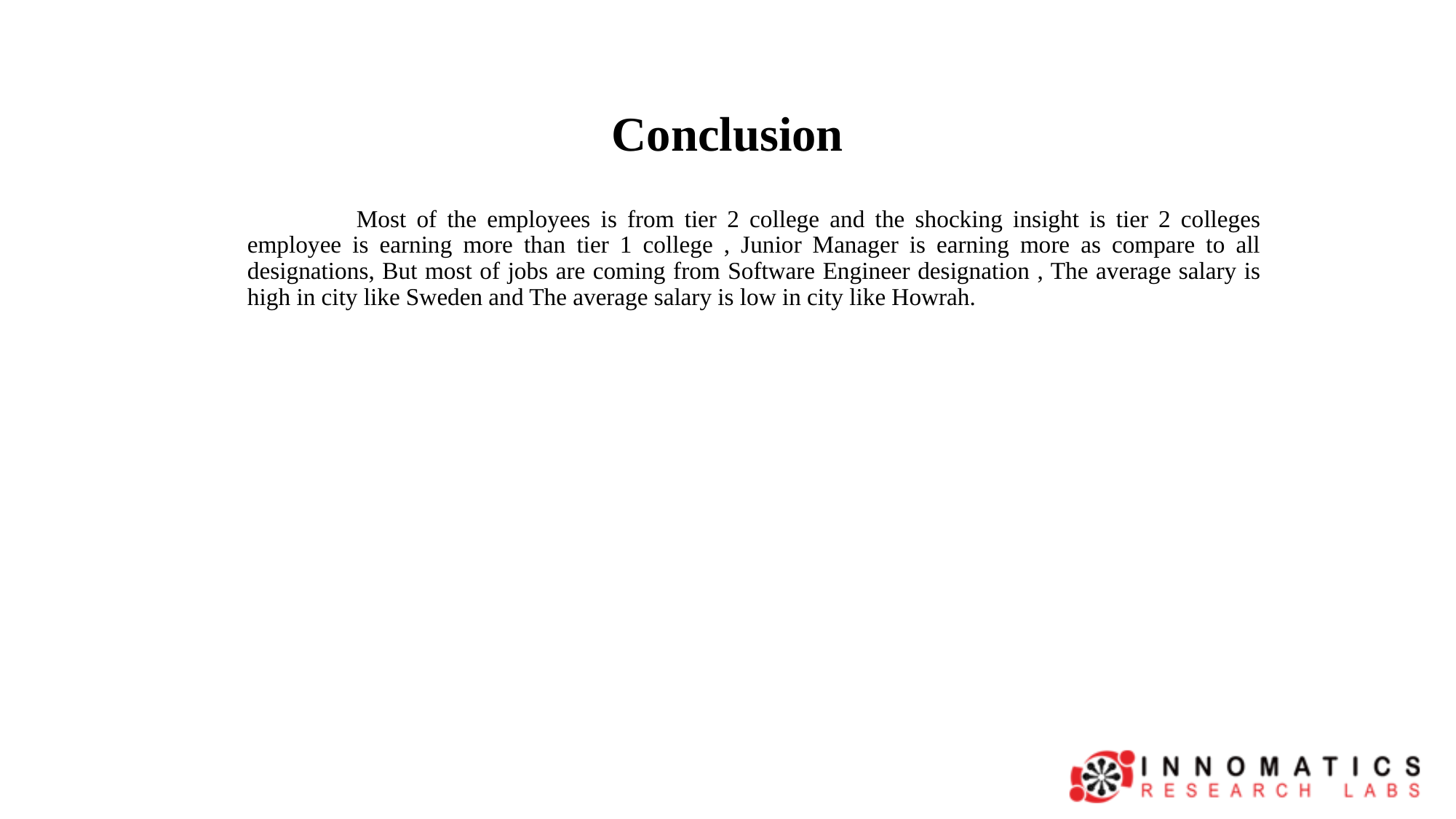

# Conclusion
		Most of the employees is from tier 2 college and the shocking insight is tier 2 colleges employee is earning more than tier 1 college , Junior Manager is earning more as compare to all designations, But most of jobs are coming from Software Engineer designation , The average salary is high in city like Sweden and The average salary is low in city like Howrah.